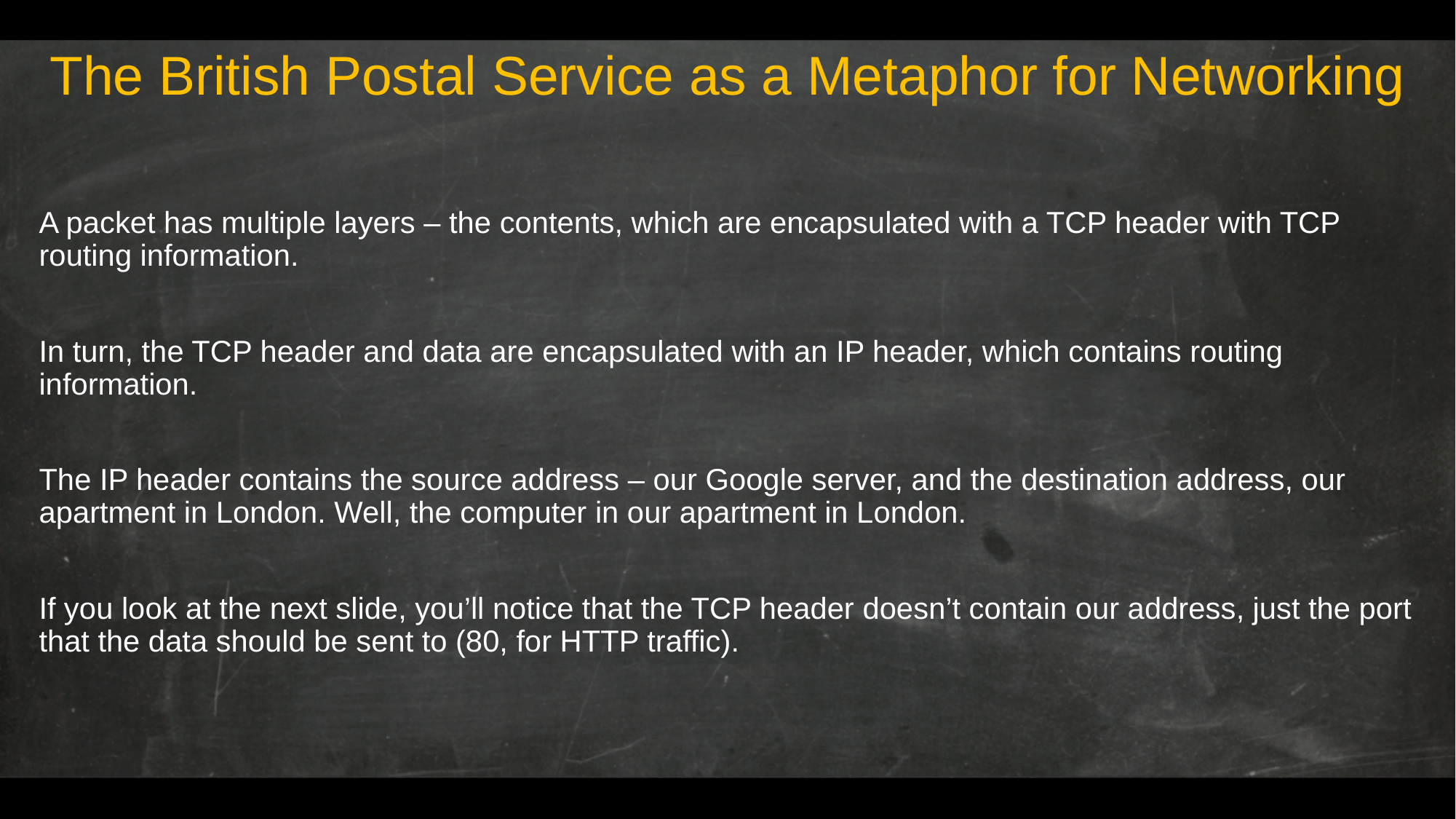

# The British Postal Service as a Metaphor for Networking
A packet has multiple layers – the contents, which are encapsulated with a TCP header with TCP routing information.

In turn, the TCP header and data are encapsulated with an IP header, which contains routing information.

The IP header contains the source address – our Google server, and the destination address, our apartment in London. Well, the computer in our apartment in London.

If you look at the next slide, you’ll notice that the TCP header doesn’t contain our address, just the port that the data should be sent to (80, for HTTP traffic).